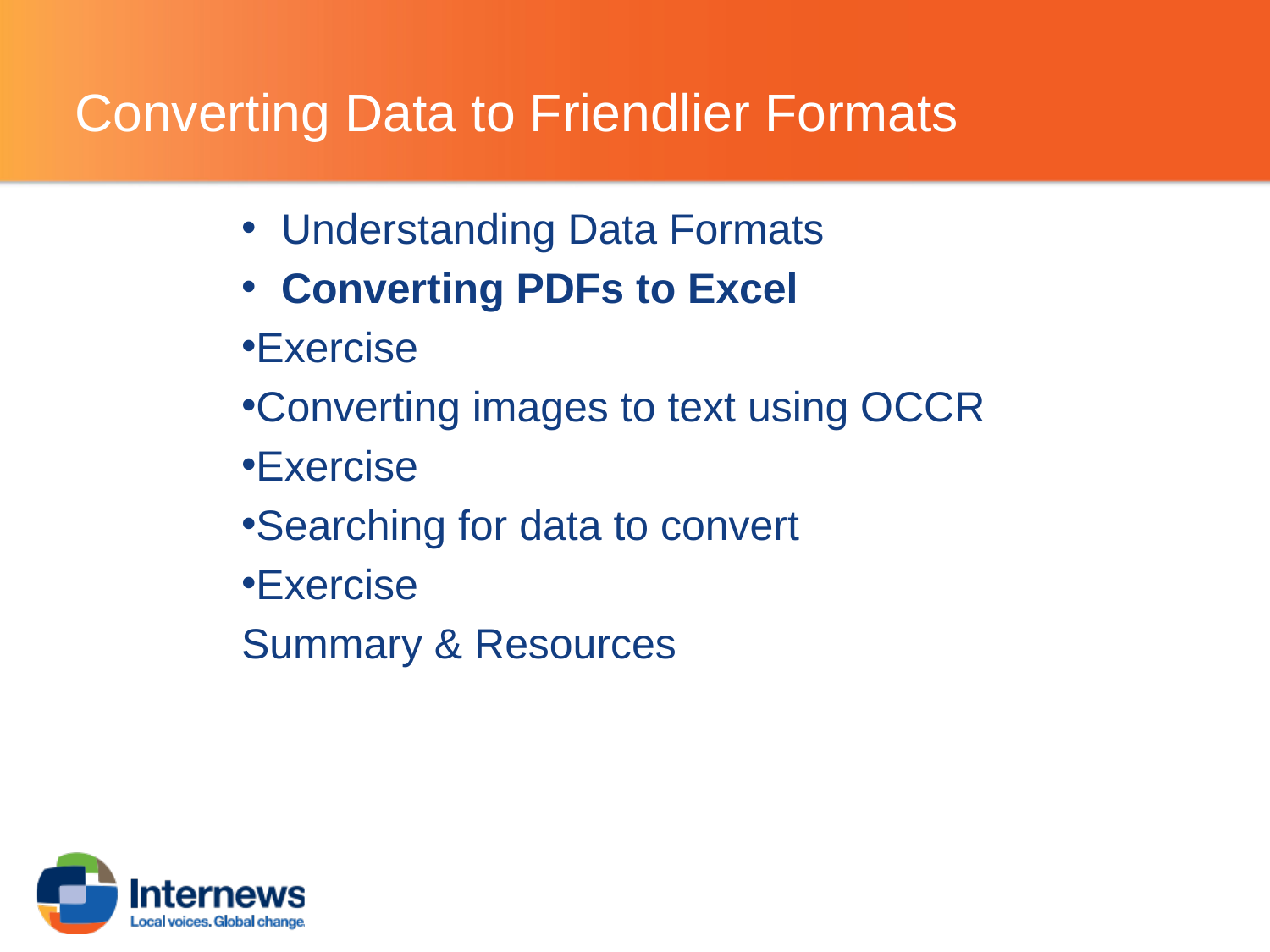

# Converting Data to Friendlier Formats
Understanding Data Formats
Converting PDFs to Excel
Exercise
Converting images to text using OCCR
Exercise
Searching for data to convert
Exercise
Summary & Resources